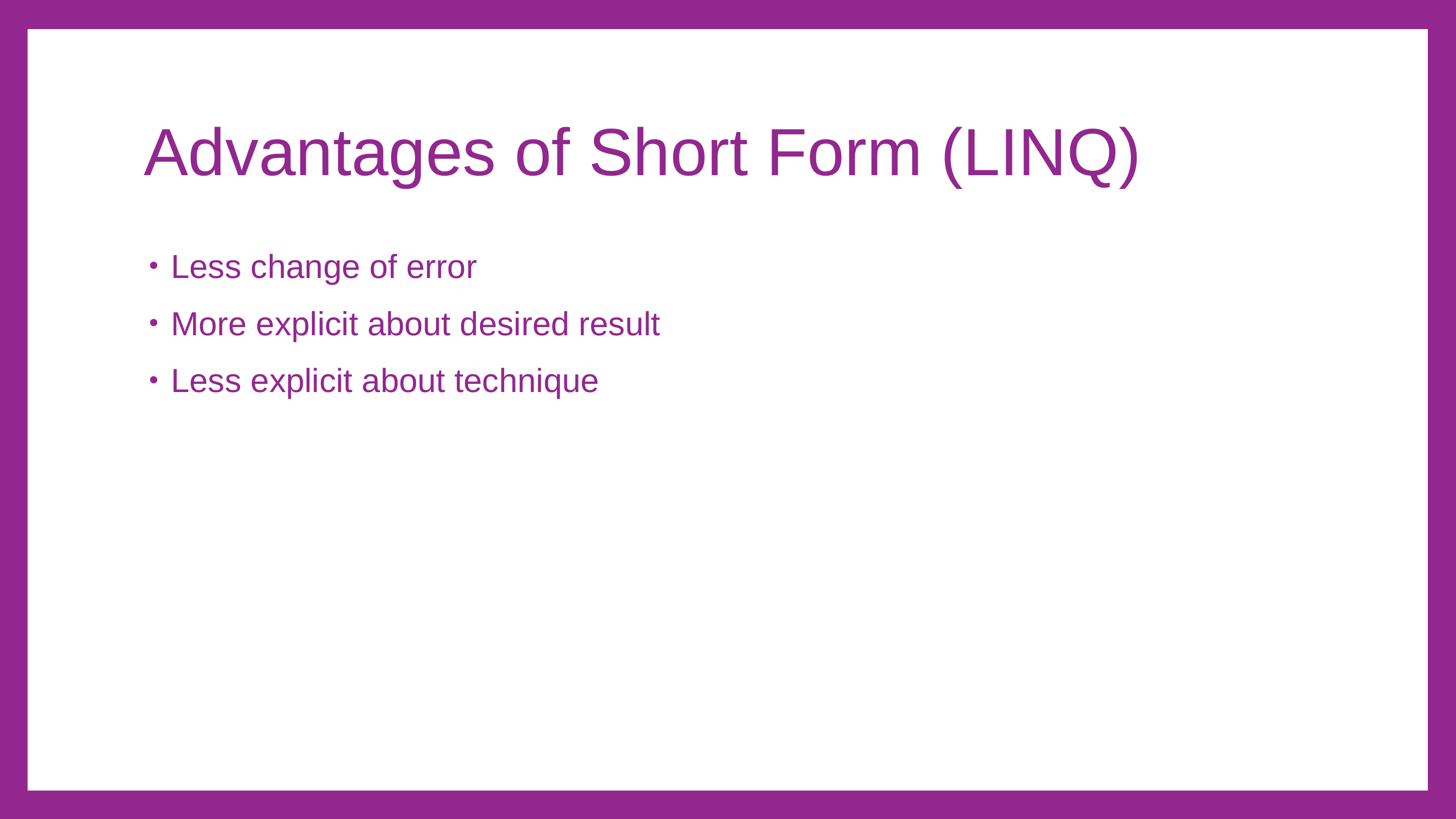

# Advantages of Short Form (LINQ)
Less change of error
More explicit about desired result
Less explicit about technique